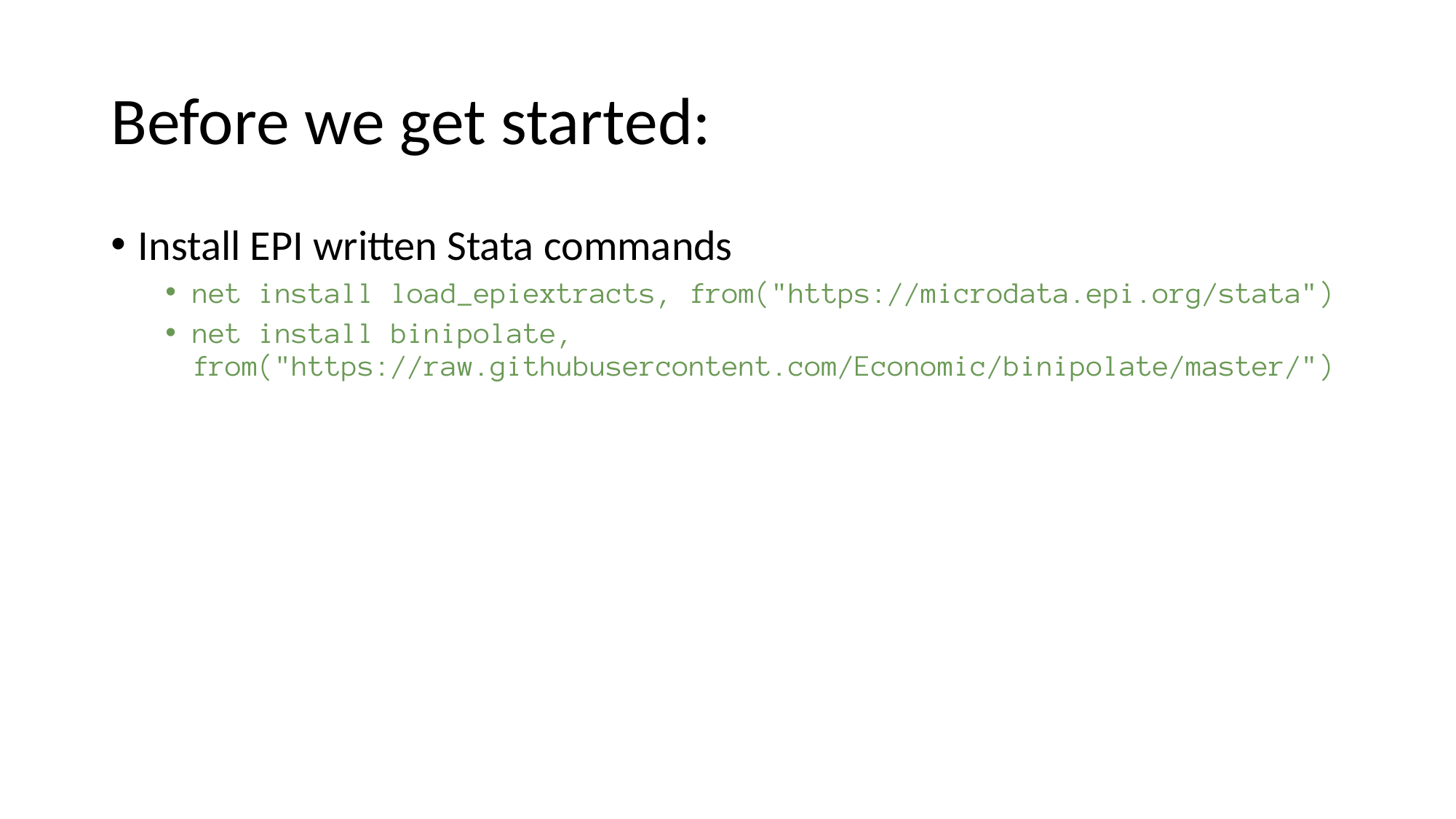

# Before we get started:
Install EPI written Stata commands
net install load_epiextracts, from("https://microdata.epi.org/stata")
net install binipolate, from("https://raw.githubusercontent.com/Economic/binipolate/master/")